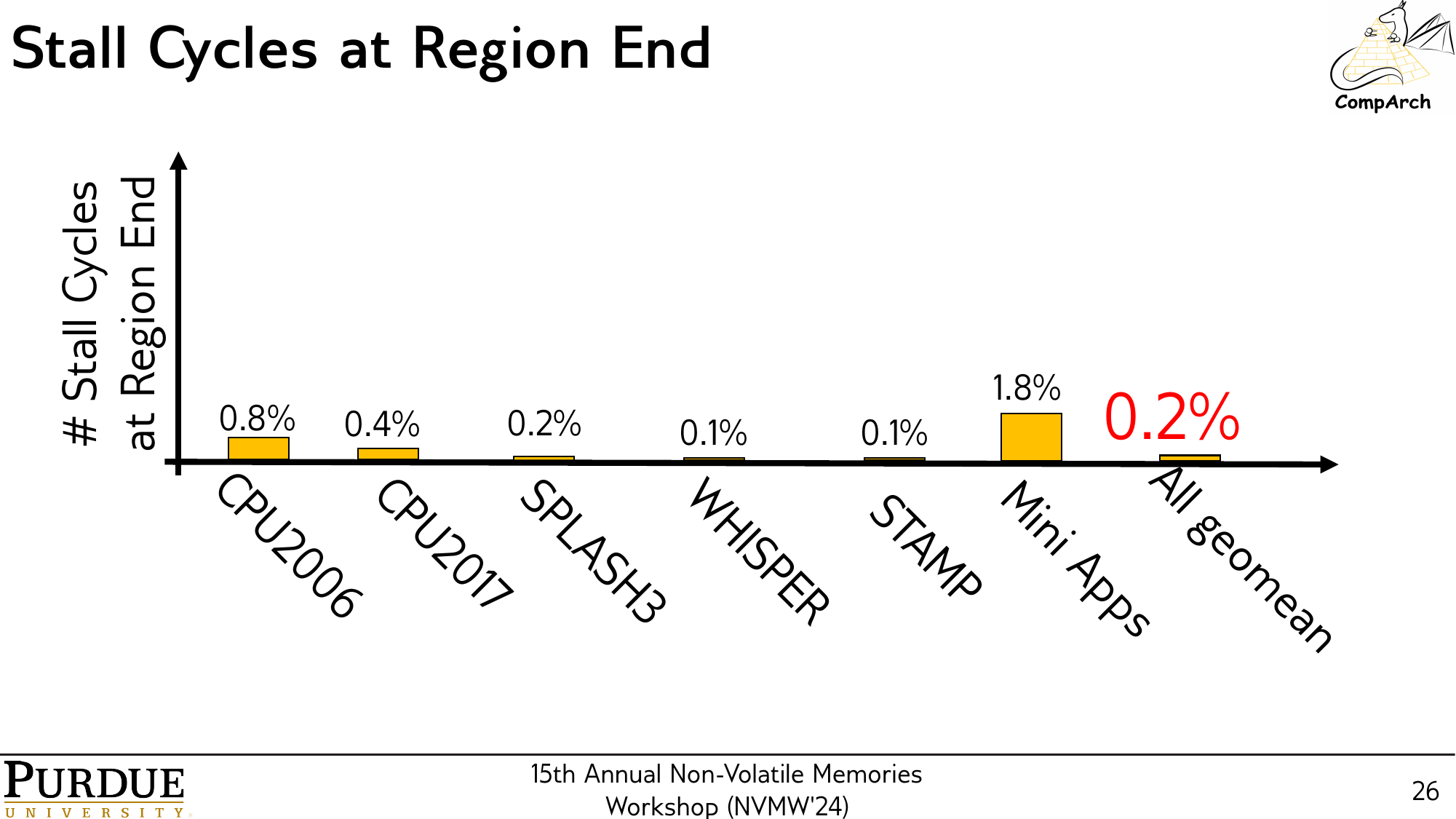

Stall Cycles at Region End
# Stall Cycles
at Region End
1.8%
0.2%
0.8%
0.2%
0.4%
0.1%
0.1%

CPU2017
CPU2006
STAMP
SPLASH3
WHISPER
All geomean
Mini Apps
26